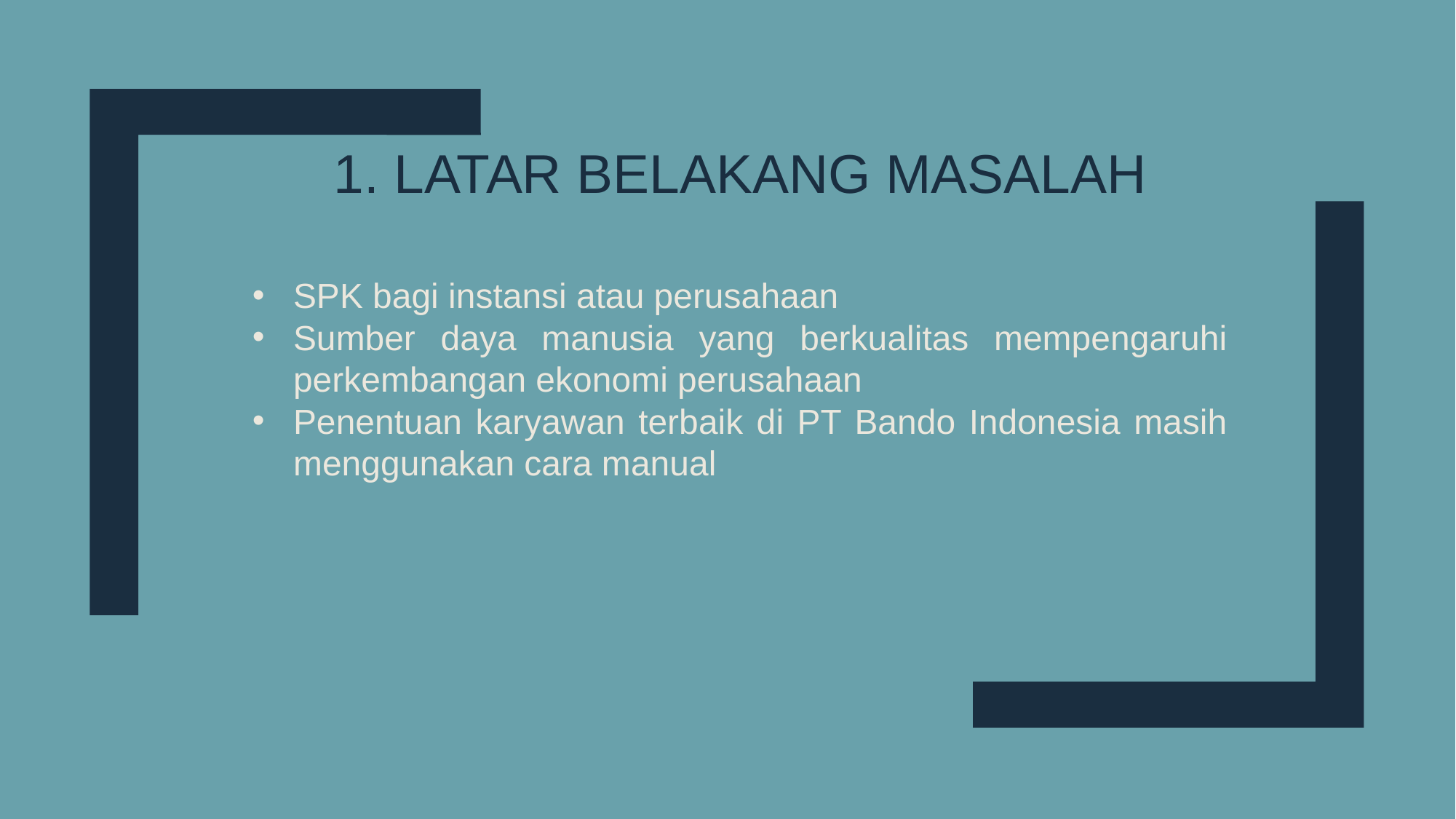

# 1. Latar belakang masalah
SPK bagi instansi atau perusahaan
Sumber daya manusia yang berkualitas mempengaruhi perkembangan ekonomi perusahaan
Penentuan karyawan terbaik di PT Bando Indonesia masih menggunakan cara manual